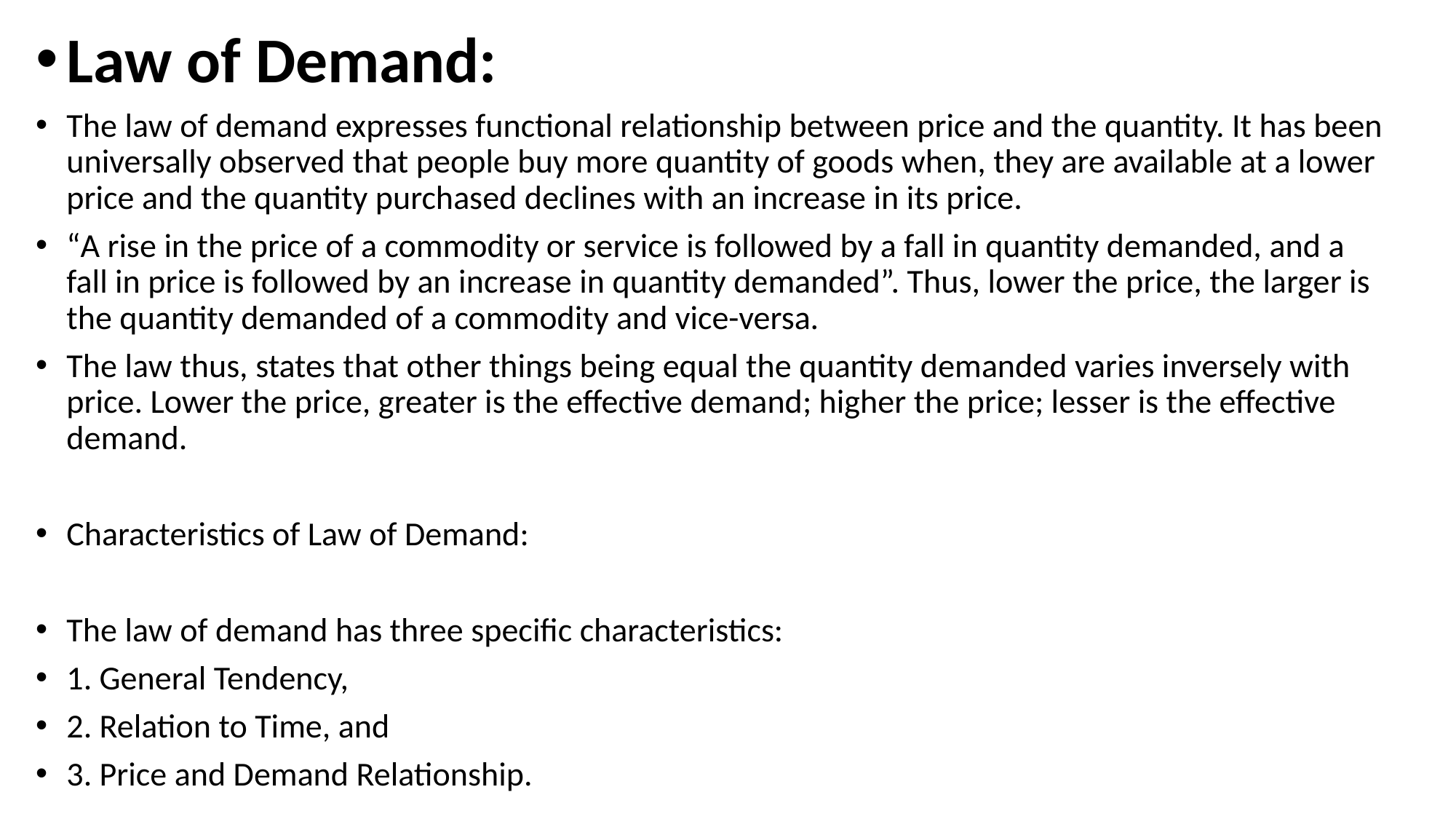

Law of Demand:
The law of demand expresses functional relationship between price and the quantity. It has been universally observed that people buy more quantity of goods when, they are available at a lower price and the quantity purchased declines with an increase in its price.
“A rise in the price of a commodity or service is followed by a fall in quantity demanded, and a fall in price is followed by an increase in quantity demanded”. Thus, lower the price, the larger is the quantity demanded of a commodity and vice-versa.
The law thus, states that other things being equal the quantity demanded varies inversely with price. Lower the price, greater is the effective demand; higher the price; lesser is the effective demand.

Characteristics of Law of Demand:

The law of demand has three specific characteristics:
1. General Tendency,
2. Relation to Time, and
3. Price and Demand Relationship.